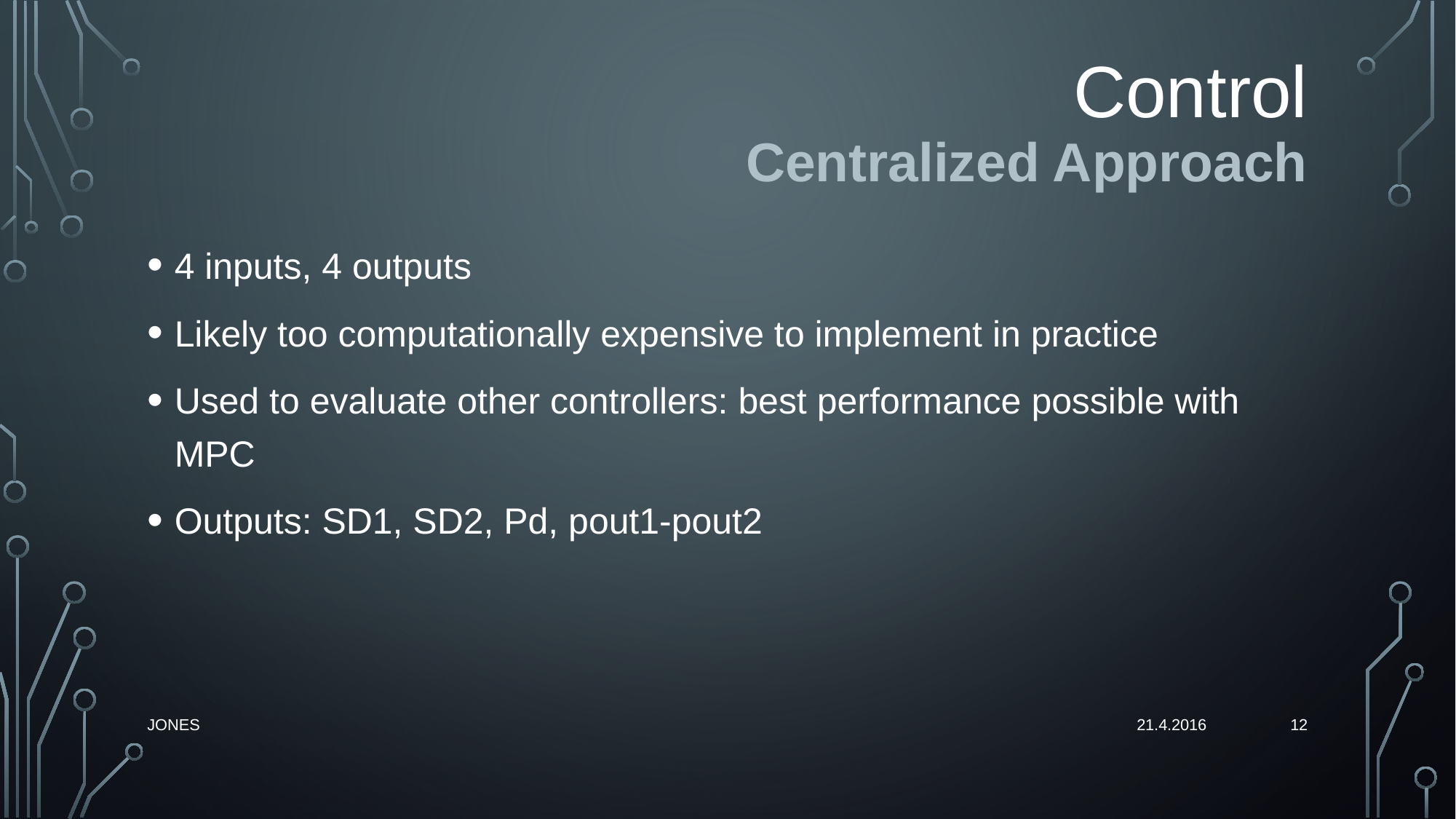

# Control
Centralized Approach
4 inputs, 4 outputs
Likely too computationally expensive to implement in practice
Used to evaluate other controllers: best performance possible with MPC
Outputs: SD1, SD2, Pd, pout1-pout2
12
JONES
21.4.2016